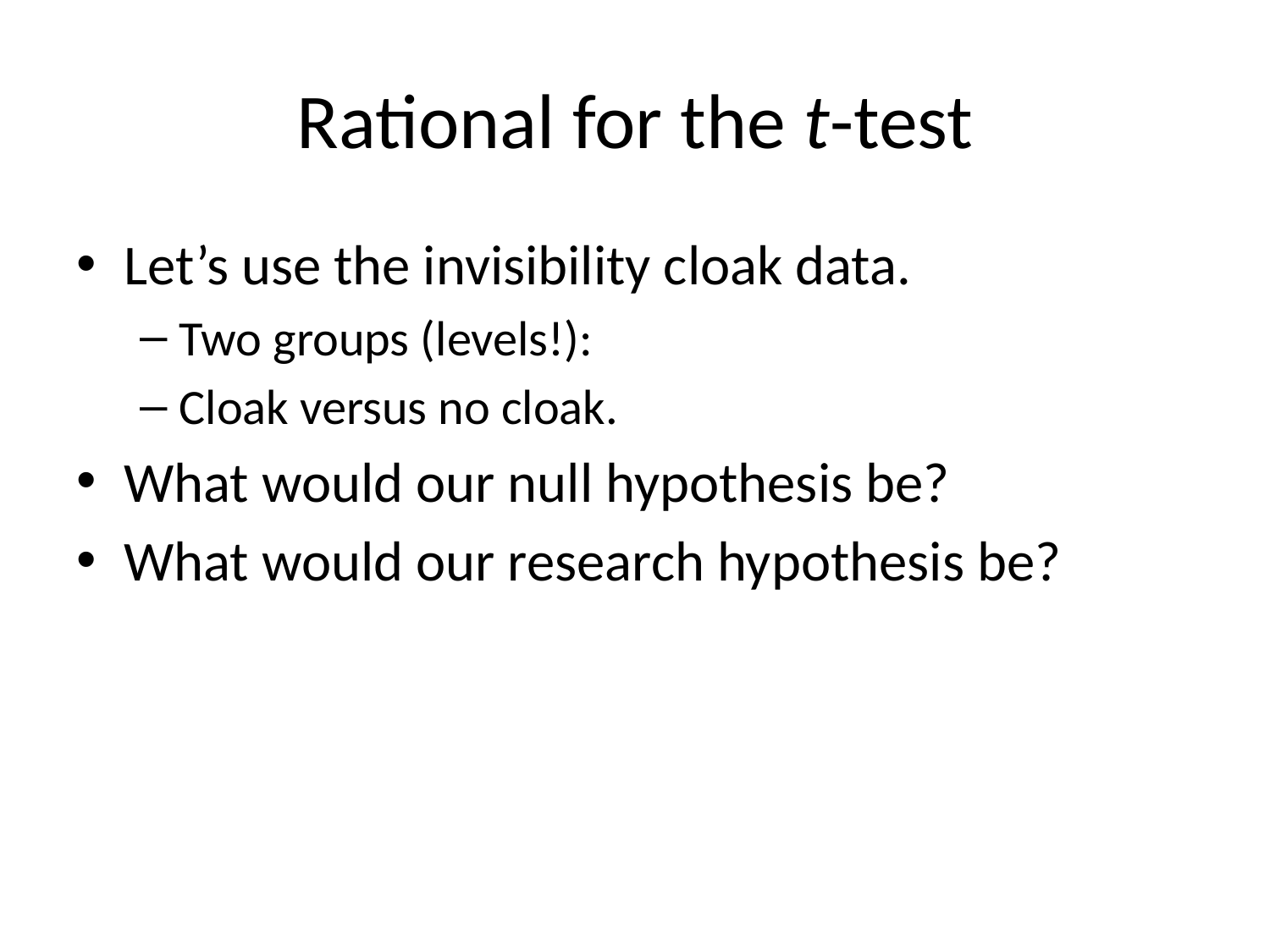

# Rational for the t-test
Let’s use the invisibility cloak data.
Two groups (levels!):
Cloak versus no cloak.
What would our null hypothesis be?
What would our research hypothesis be?